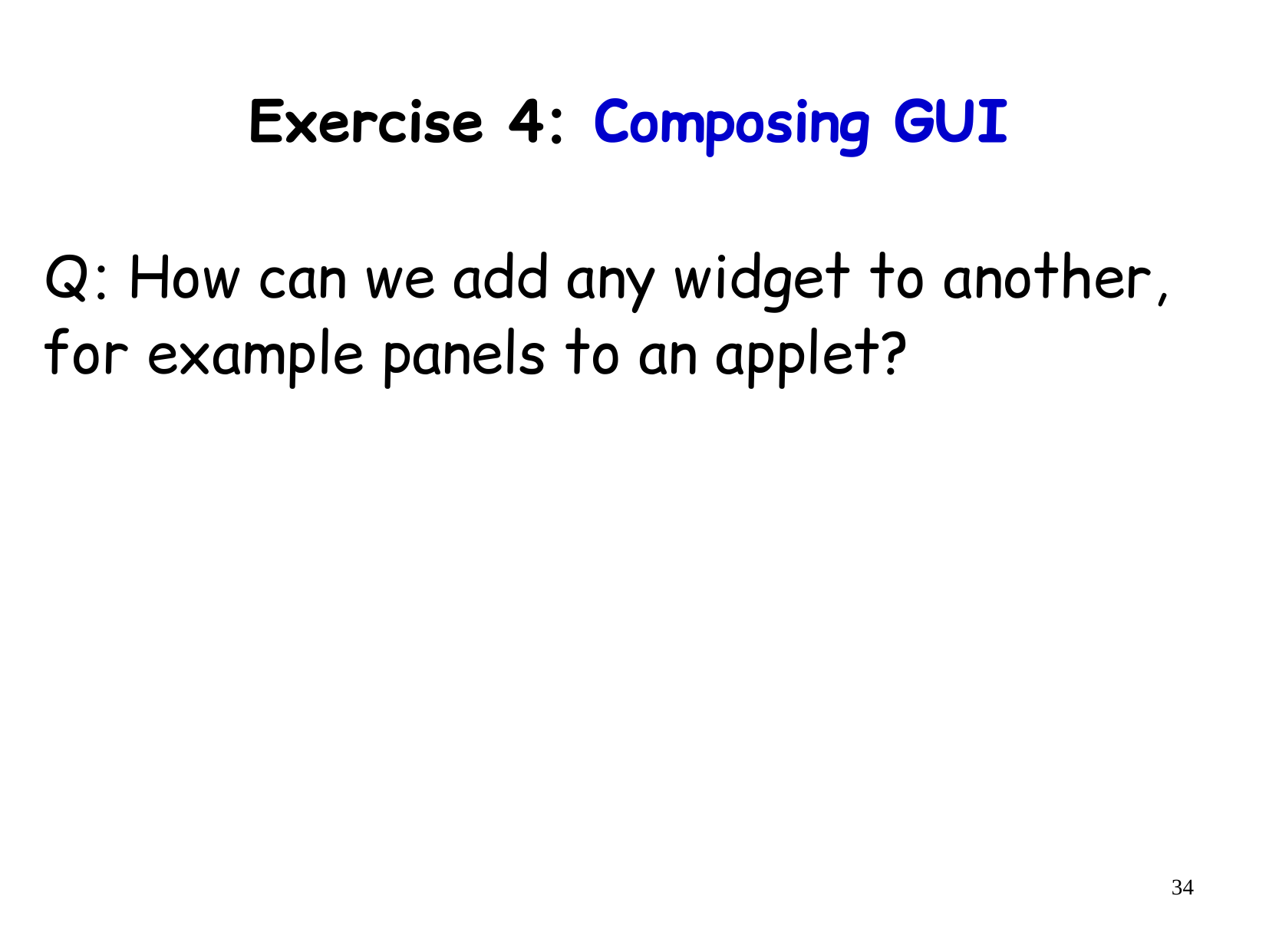

# Exercise 4: Composing GUI
Q: How can we add any widget to another, for example panels to an applet?